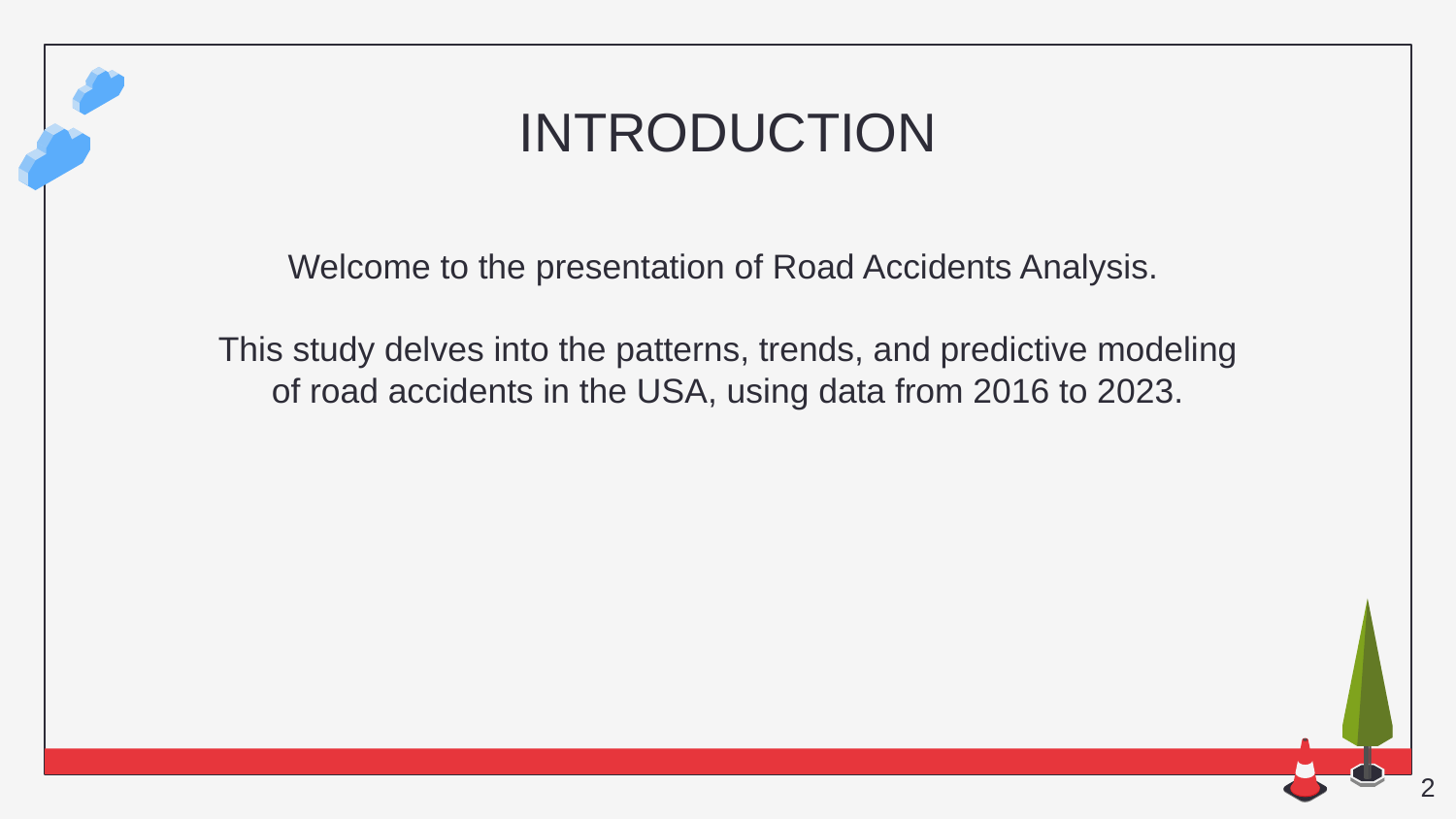

# INTRODUCTION
Welcome to the presentation of Road Accidents Analysis.

This study delves into the patterns, trends, and predictive modeling of road accidents in the USA, using data from 2016 to 2023.
2